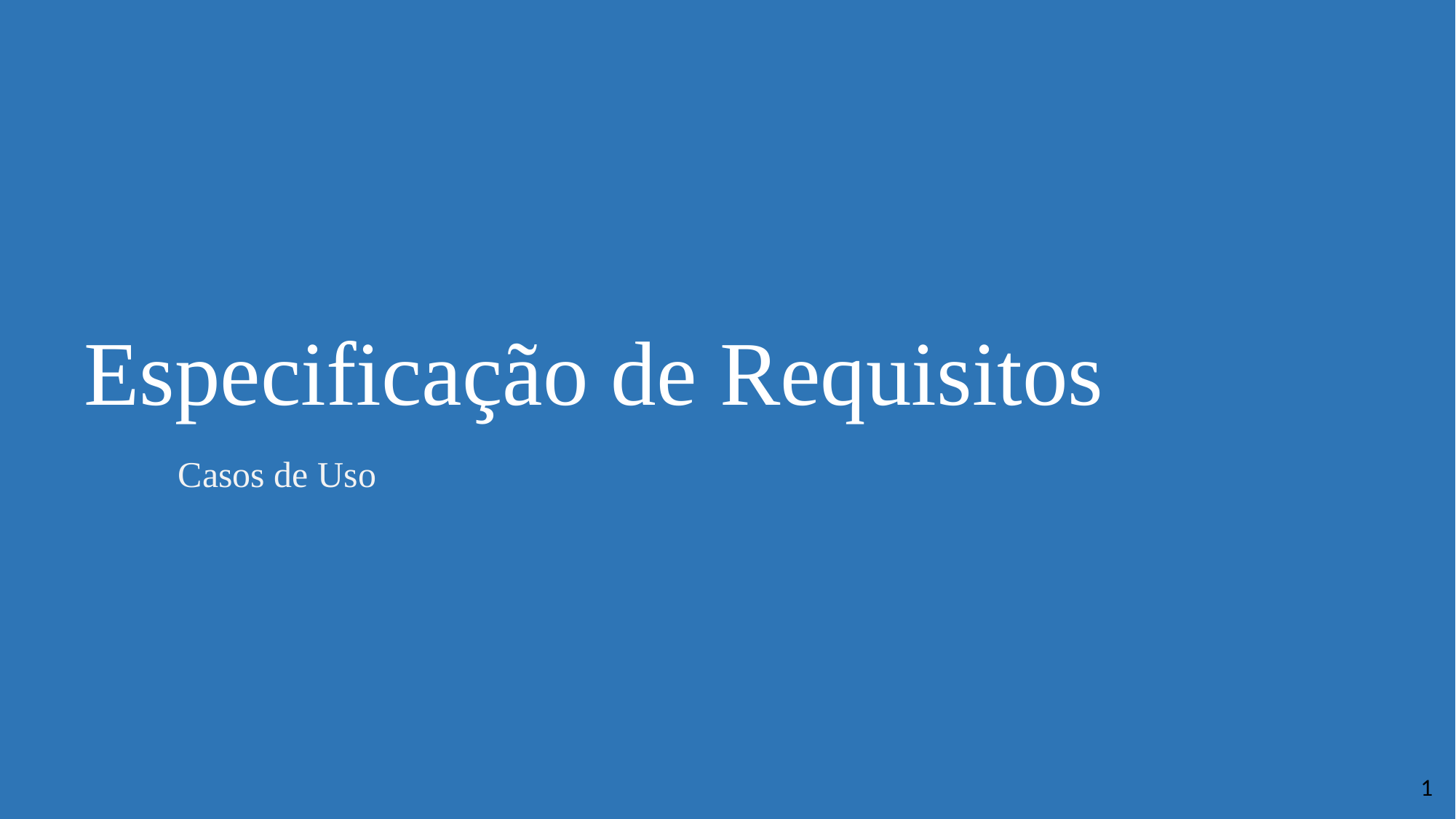

# Especificação de Requisitos
Casos de Uso
1